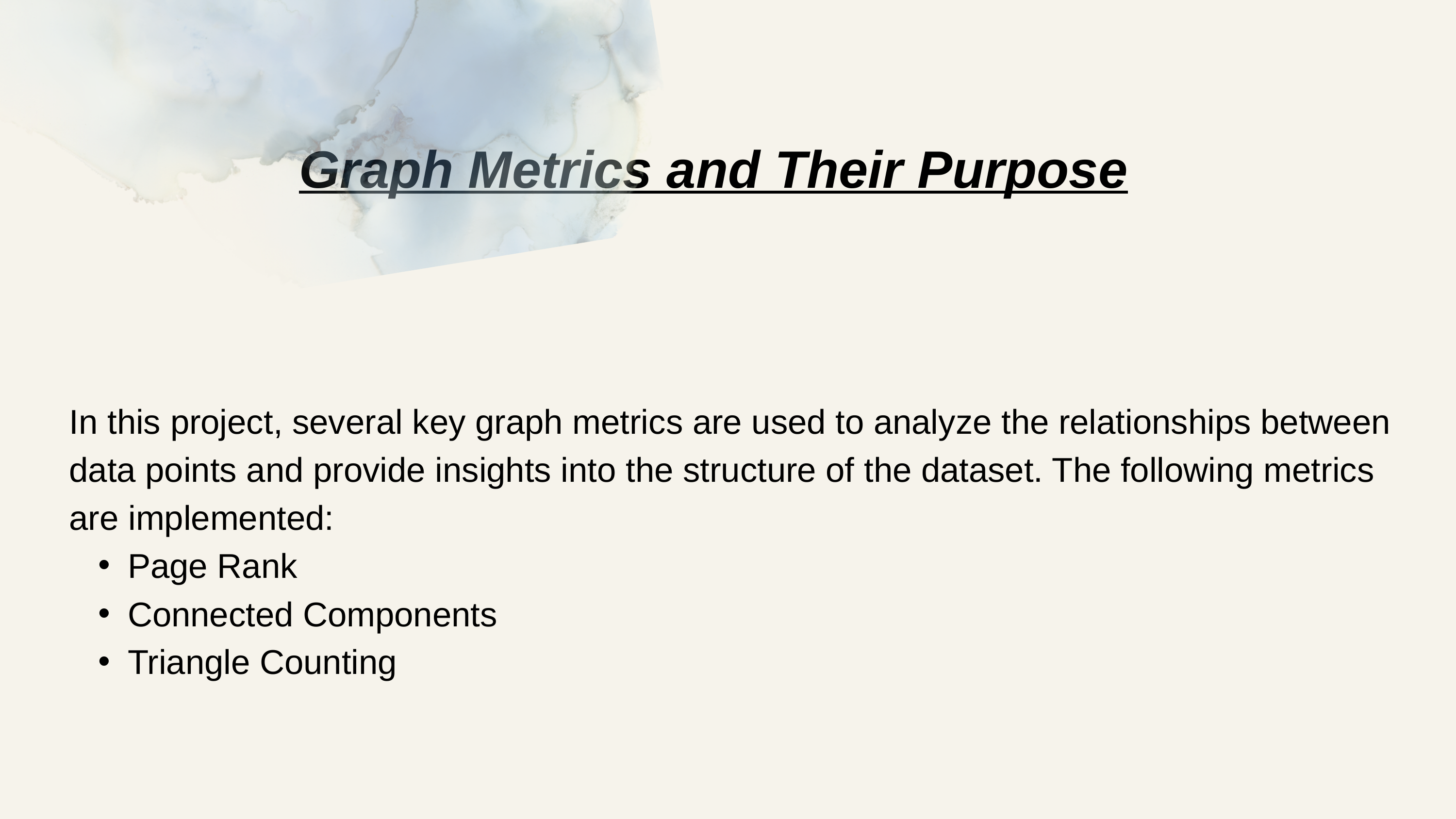

Graph Metrics and Their Purpose
In this project, several key graph metrics are used to analyze the relationships between data points and provide insights into the structure of the dataset. The following metrics are implemented:
Page Rank
Connected Components
Triangle Counting